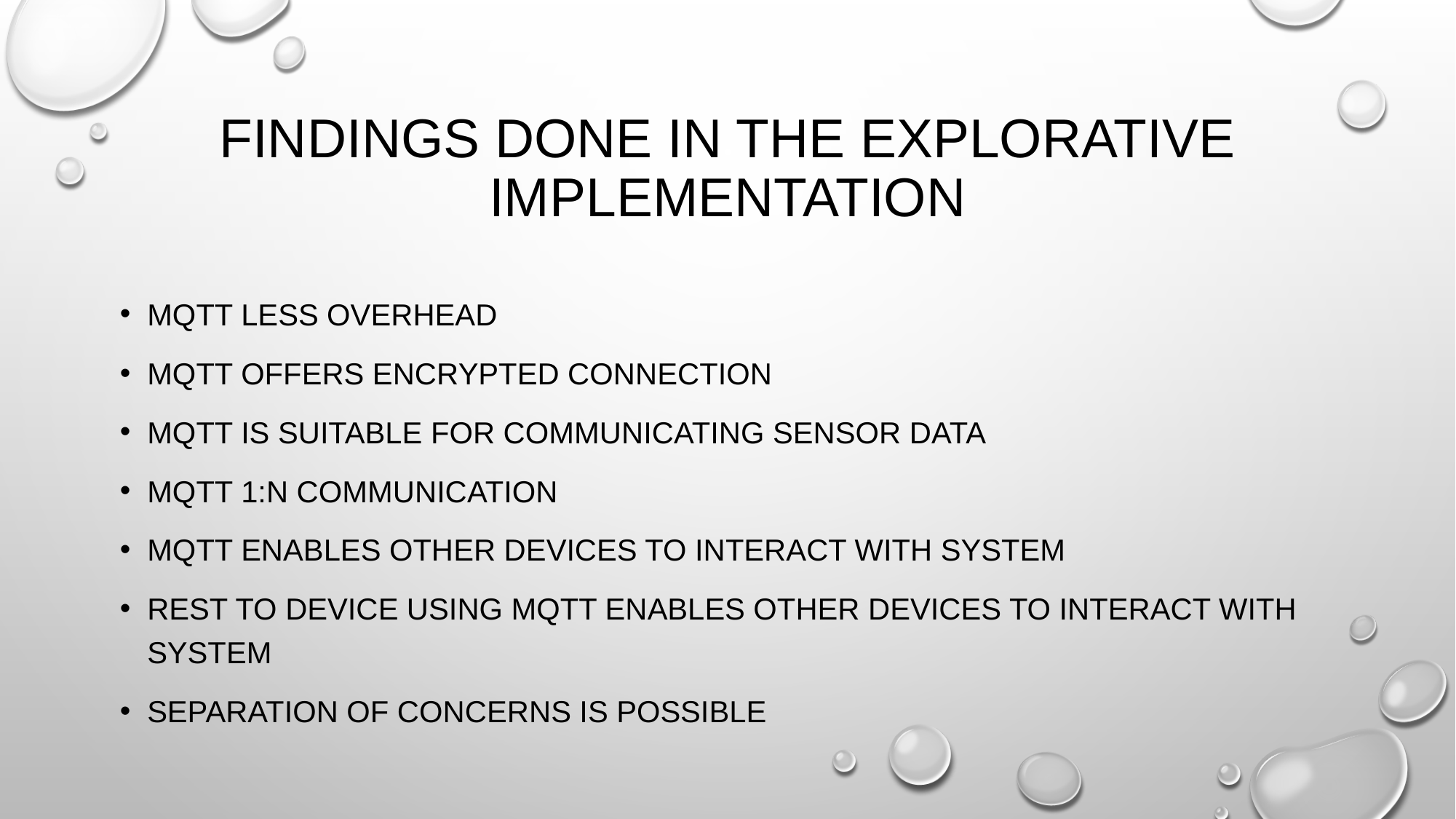

# Findings done in the explorative implementation
MQTT less overhead
MQTT offers encrypted connection
MQTT is suitable for communicating sensor data
MQTT 1:N communication
MQTT enables other devices to interact with system
REST to Device using mqtt enables other devices to interact with system
Separation of concerns is possible